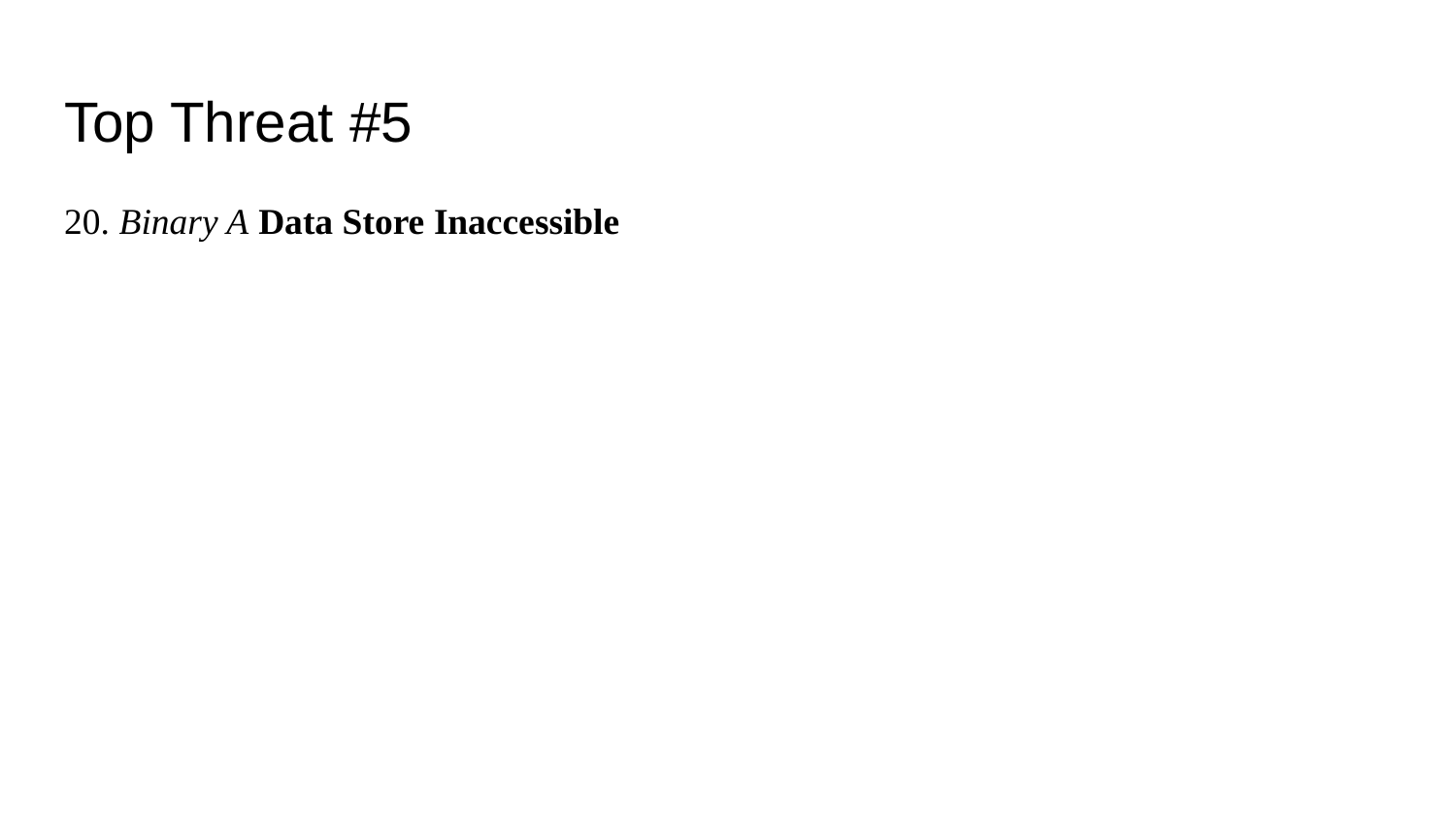

# Top Threat #5
20. Binary A Data Store Inaccessible